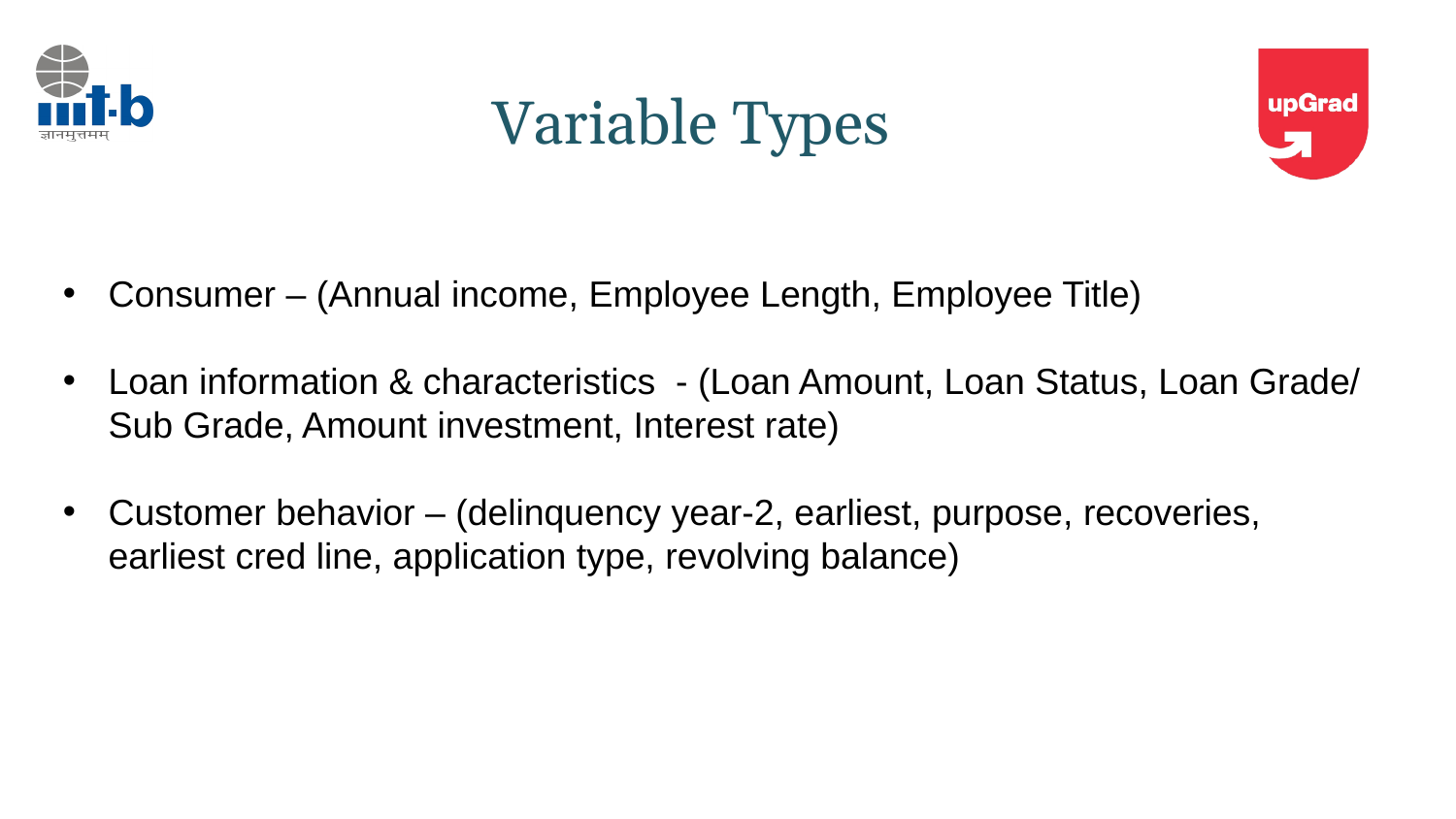

# Variable Types
Consumer – (Annual income, Employee Length, Employee Title)

Loan information & characteristics  - (Loan Amount, Loan Status, Loan Grade/ Sub Grade, Amount investment, Interest rate)

Customer behavior – (delinquency year-2, earliest, purpose, recoveries, earliest cred line, application type, revolving balance)